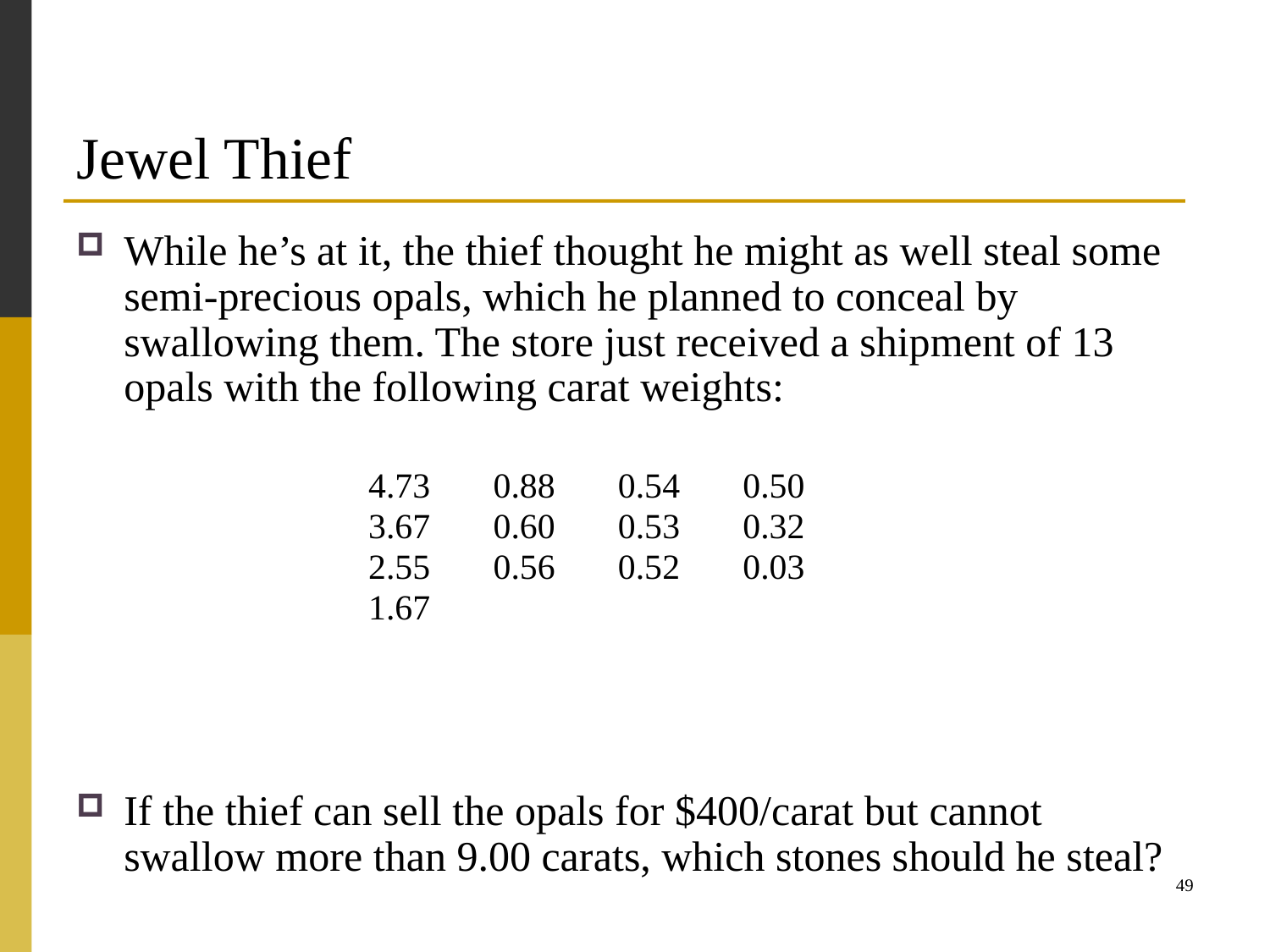

# Jewel Thief
While he’s at it, the thief thought he might as well steal some semi-precious opals, which he planned to conceal by swallowing them. The store just received a shipment of 13 opals with the following carat weights:

If the thief can sell the opals for $400/carat but cannot swallow more than 9.00 carats, which stones should he steal?
| 4.73 | 0.88 | 0.54 | 0.50 |  |
| --- | --- | --- | --- | --- |
| 3.67 | 0.60 | 0.53 | 0.32 |  |
| 2.55 | 0.56 | 0.52 | 0.03 |  |
| 1.67 |  |  |  |  |
49